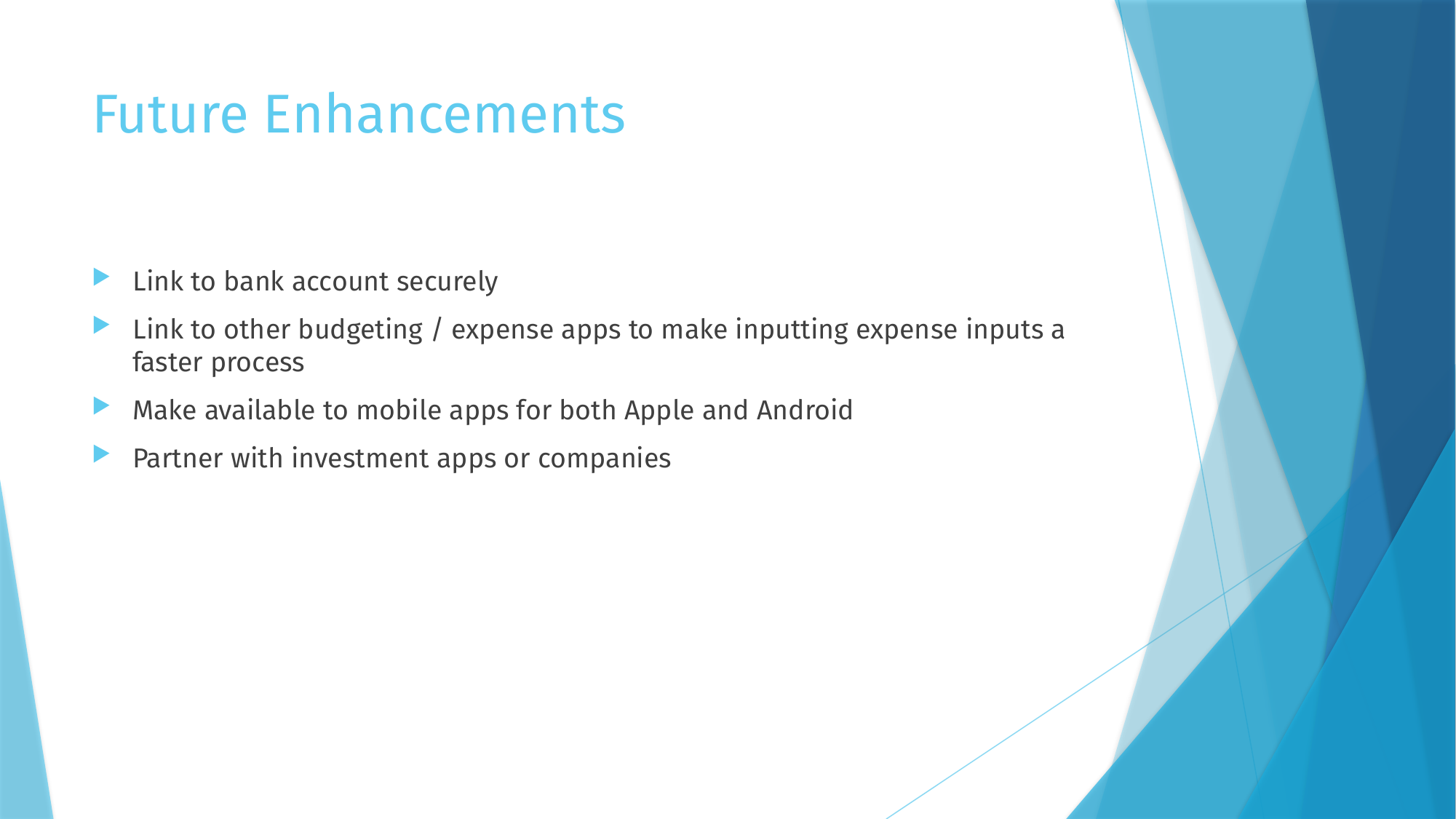

# Future Enhancements
Link to bank account securely
Link to other budgeting / expense apps to make inputting expense inputs a faster process
Make available to mobile apps for both Apple and Android
Partner with investment apps or companies